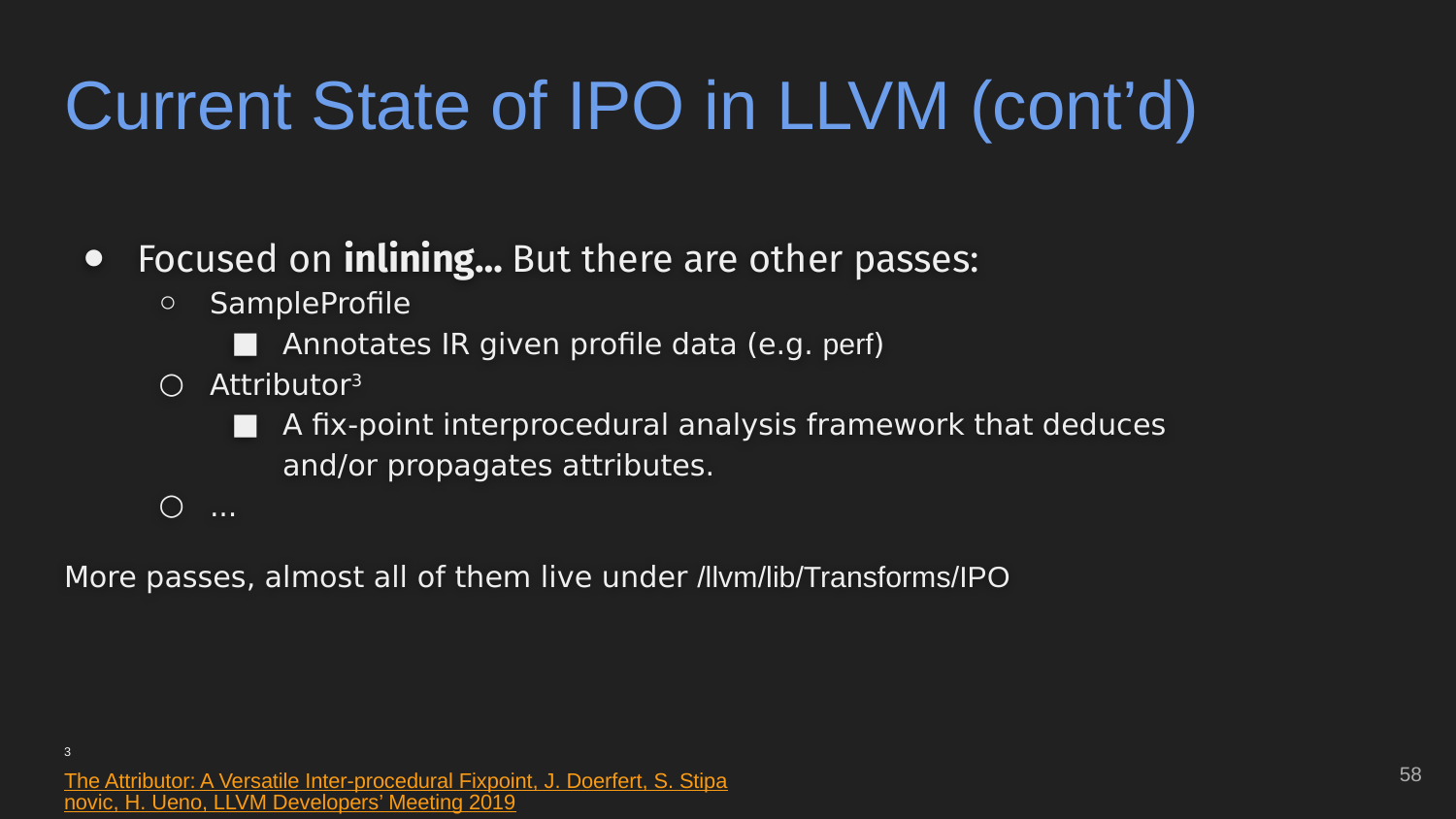

# Current State of IPO in LLVM (cont’d)
Focused on inlining… But there are other passes:
SampleProfile
Annotates IR given profile data (e.g. perf)
Attributor3
A fix-point interprocedural analysis framework that deduces
and/or propagates attributes.
...
More passes, almost all of them live under /llvm/lib/Transforms/IPO
3 The Attributor: A Versatile Inter-procedural Fixpoint, J. Doerfert, S. Stipanovic, H. Ueno, LLVM Developers’ Meeting 2019
58